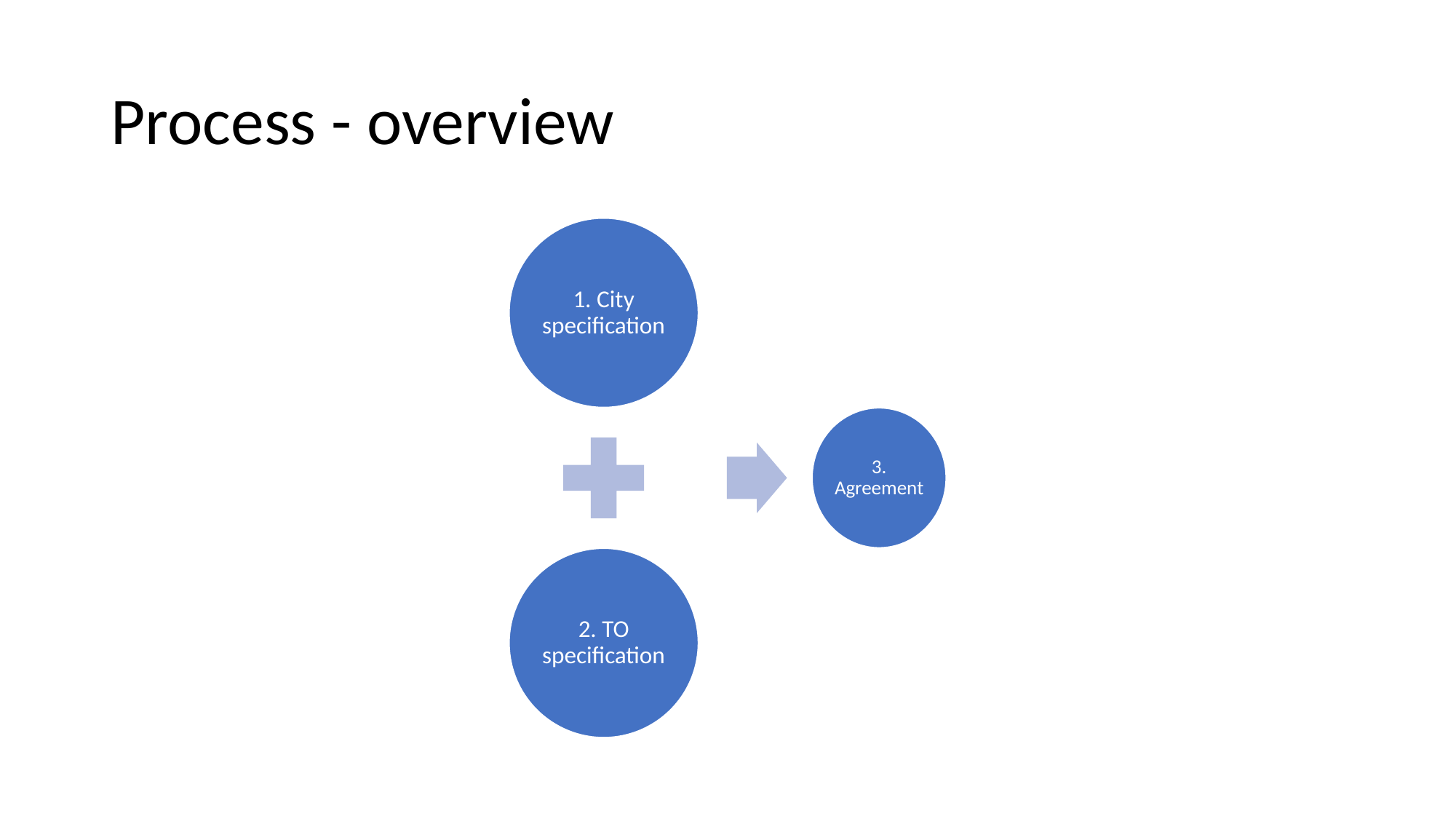

# Process - overview
1. City specification

2. TO specification

3. Agreement